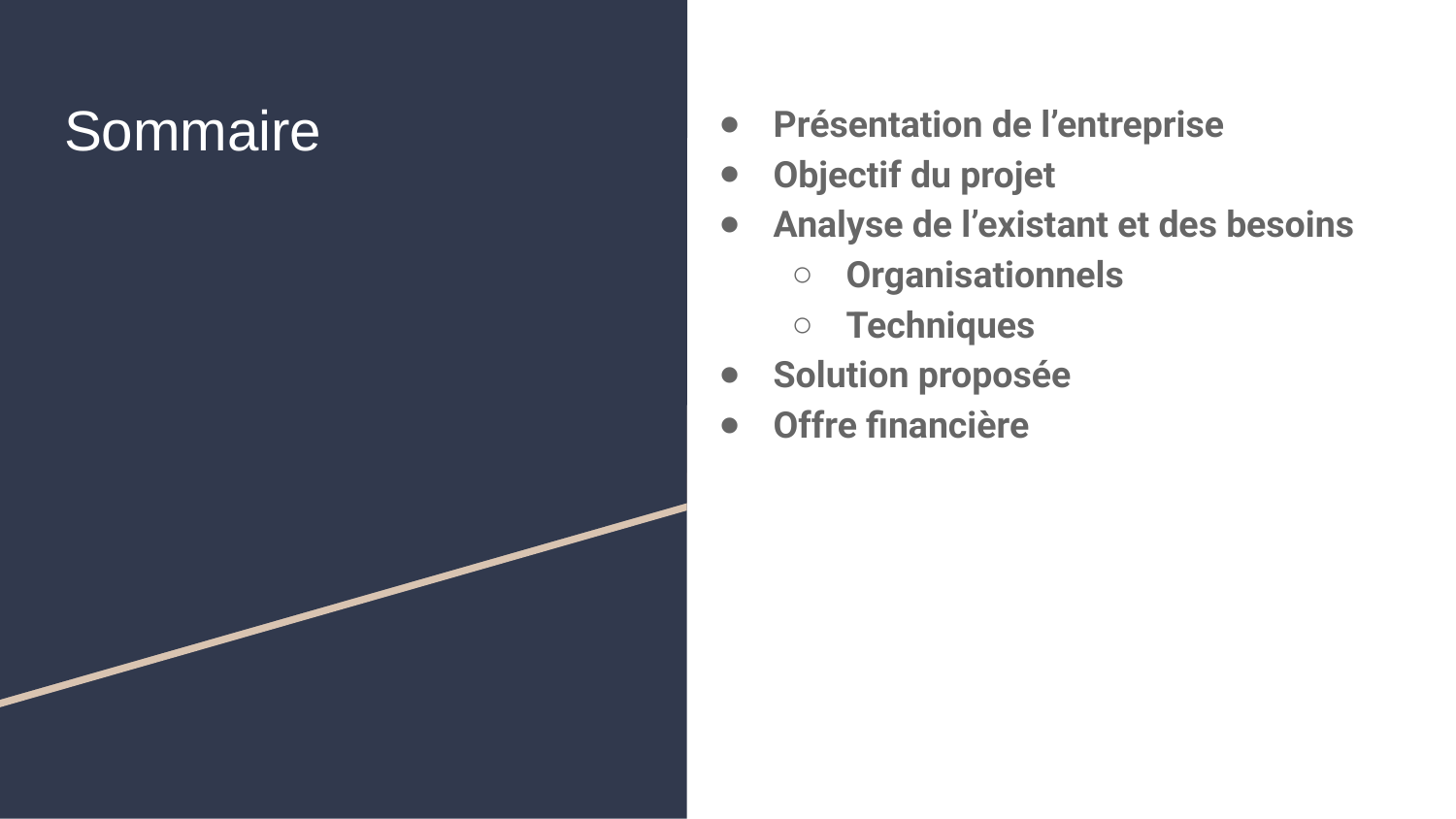

# Sommaire
Présentation de l’entreprise
Objectif du projet
Analyse de l’existant et des besoins
Organisationnels
Techniques
Solution proposée
Offre financière